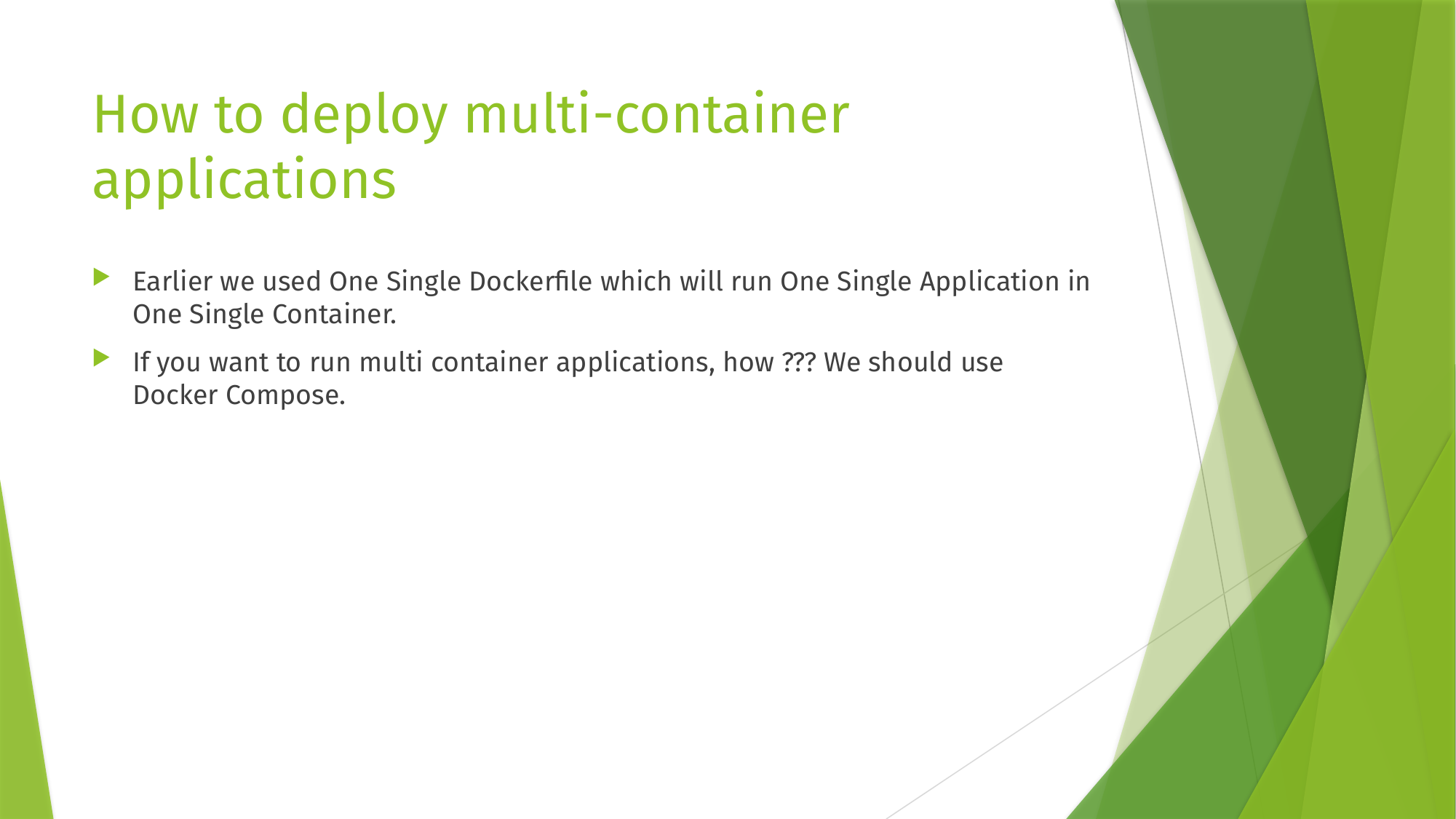

# How to deploy multi-container applications
Earlier we used One Single Dockerfile which will run One Single Application in One Single Container.
If you want to run multi container applications, how ??? We should use Docker Compose.